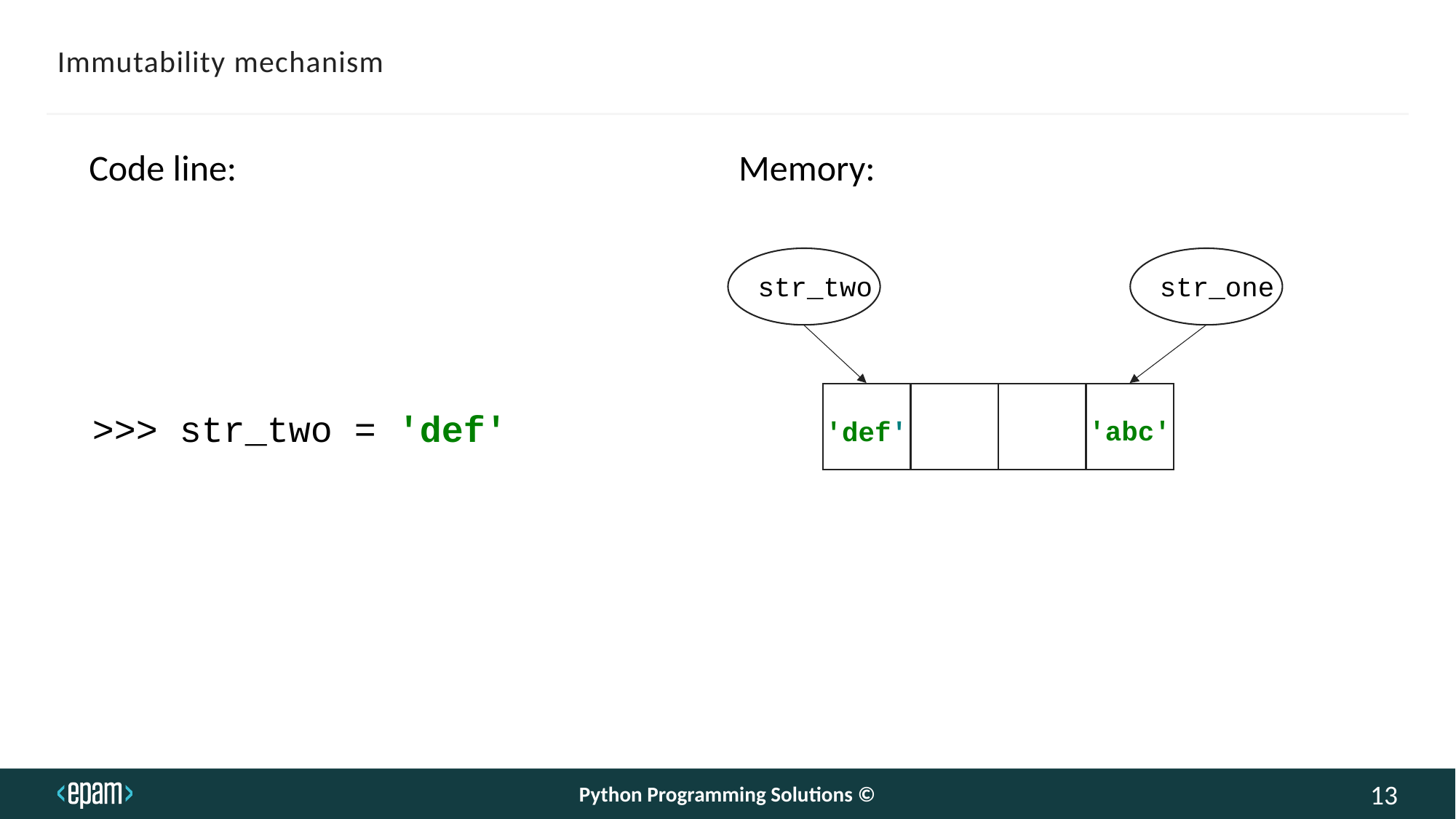

# Immutability mechanism
Memory:
Code line:

str_two
str_one

>>> str_two = 'def'
'abc'
'def'
Python Programming Solutions ©
13